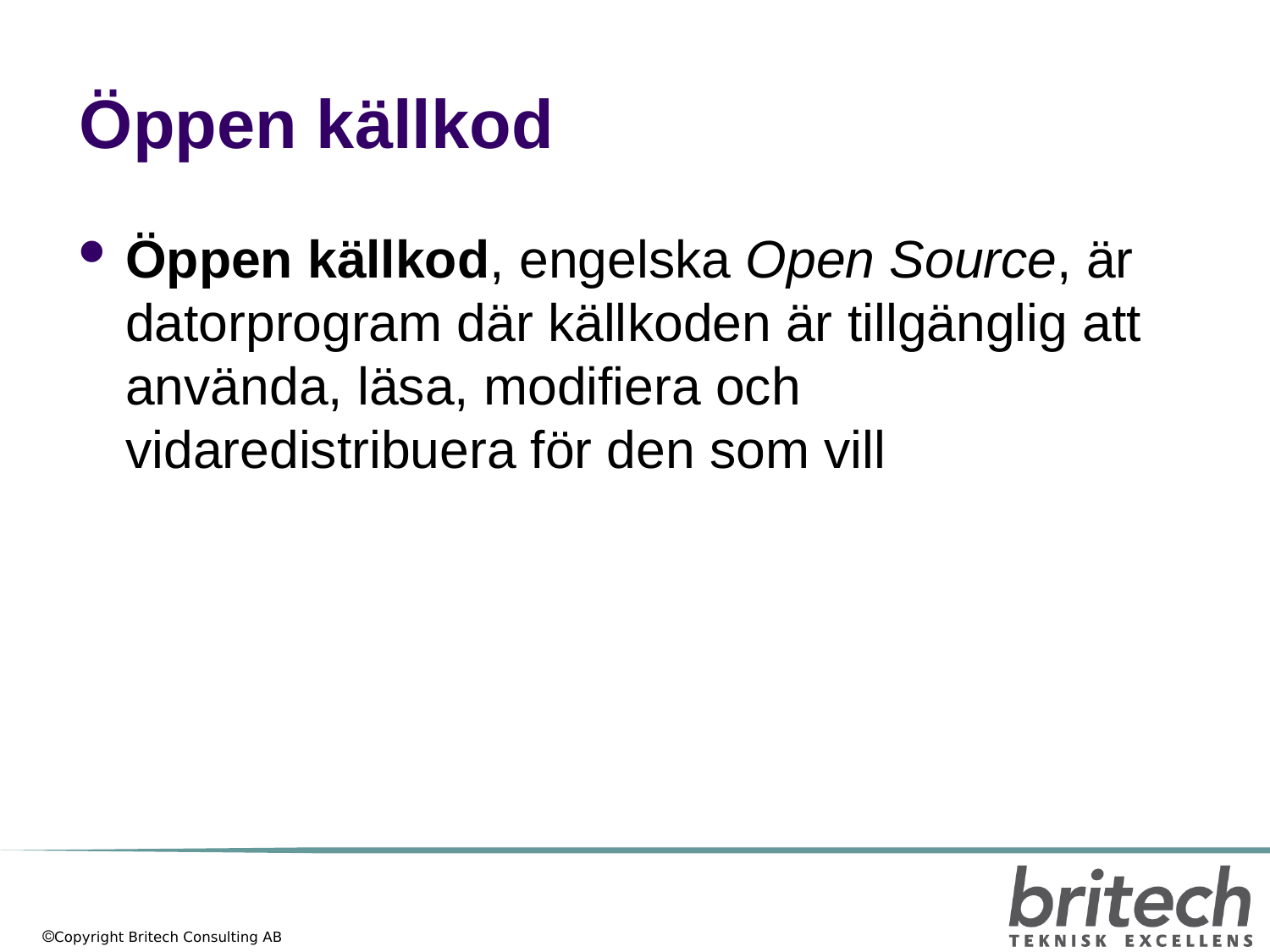

# Öppen källkod
Öppen källkod, engelska Open Source, är datorprogram där källkoden är tillgänglig att använda, läsa, modifiera och vidaredistribuera för den som vill